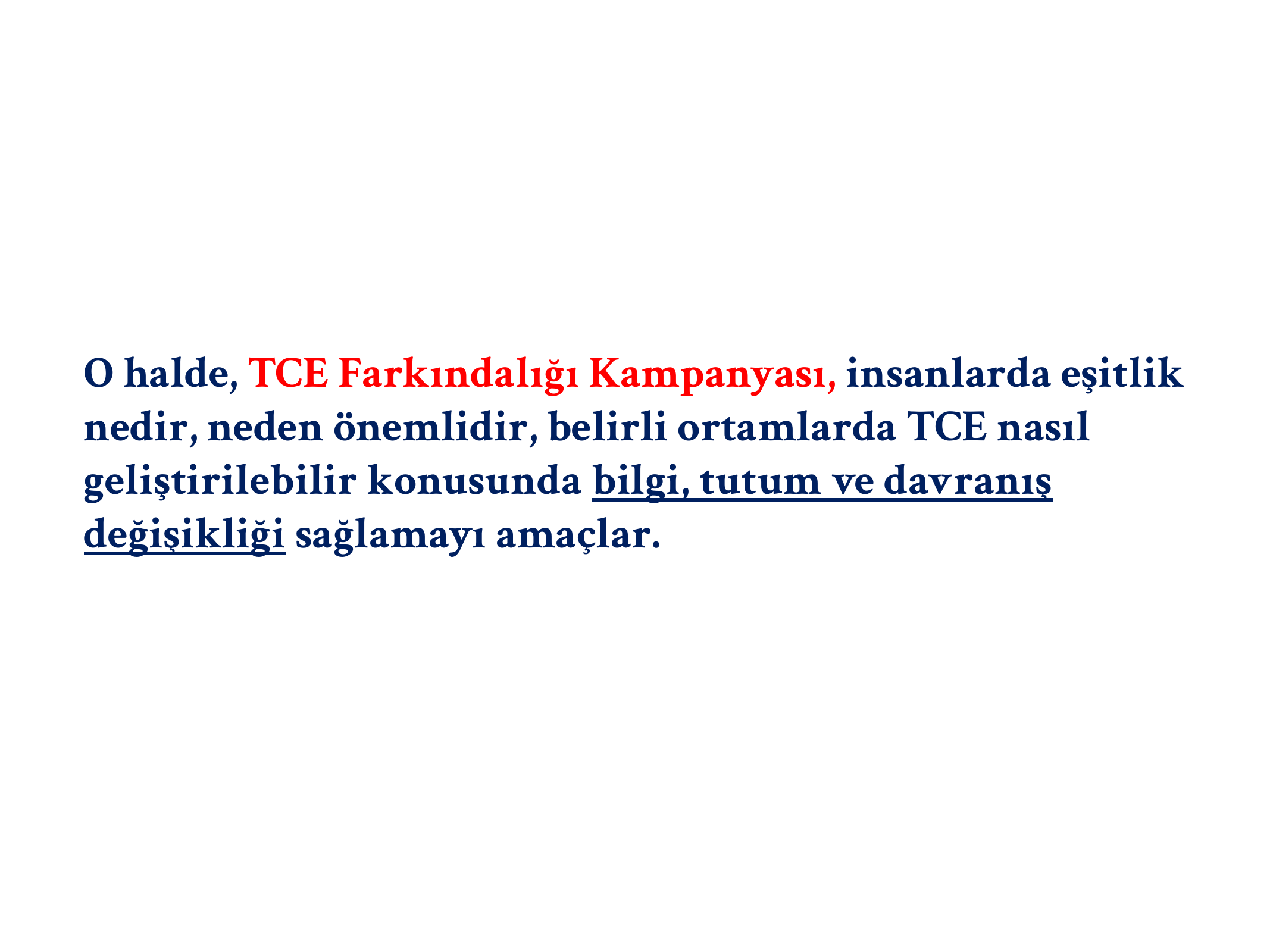

O halde, TCE Farkındalığı Kampanyası, insanlarda eşitlik nedir, neden önemlidir, belirli ortamlarda TCE nasıl geliştirilebilir konusunda bilgi, tutum ve davranış değişikliği sağlamayı amaçlar.